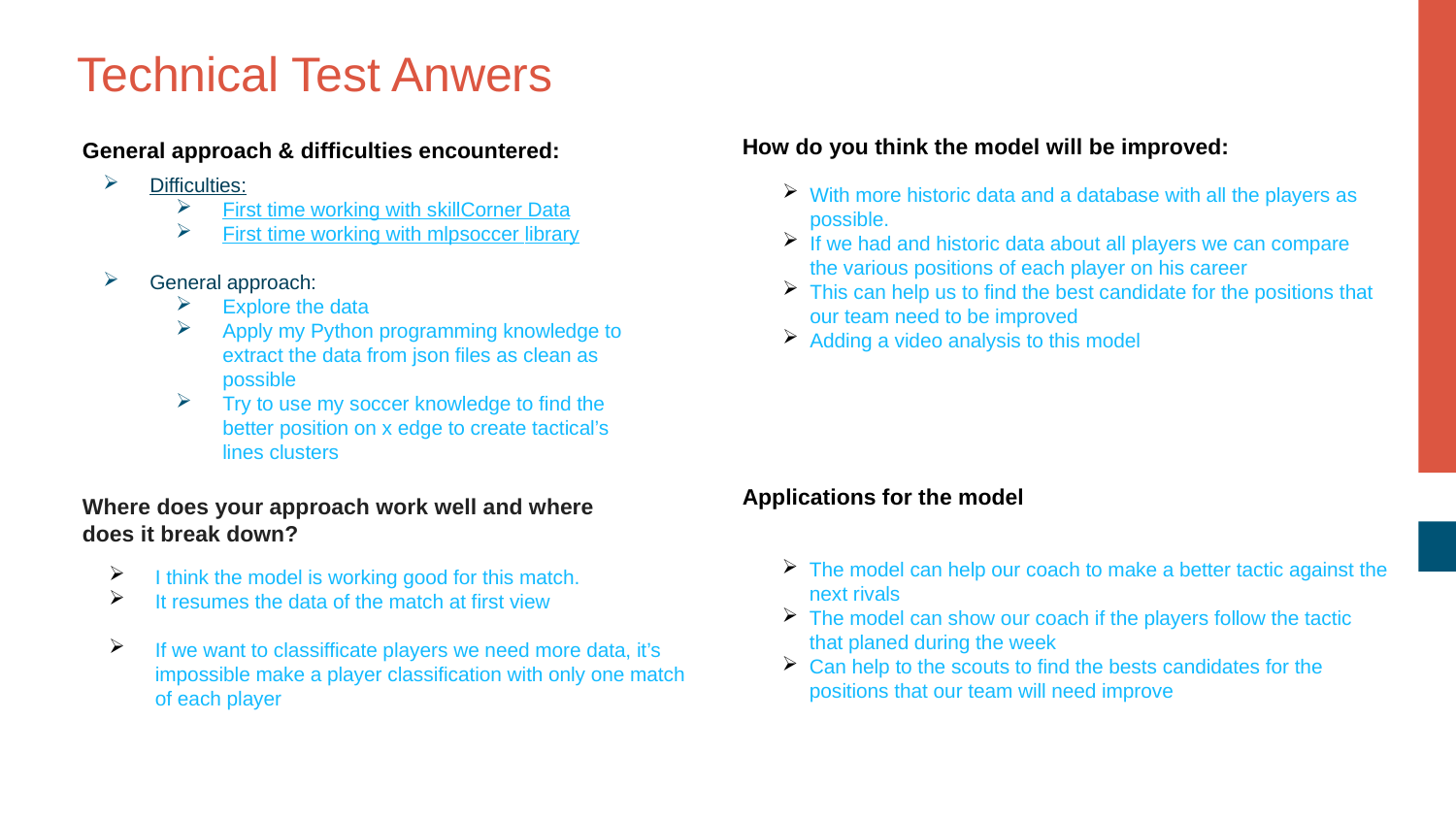

# Technical Test Anwers
How do you think the model will be improved:
General approach & difficulties encountered:

Difficulties:
First time working with skillCorner Data
First time working with mlpsoccer library

General approach:
Explore the data
Apply my Python programming knowledge to extract the data from json files as clean as possible
Try to use my soccer knowledge to find the better position on x edge to create tactical’s lines clusters

With more historic data and a database with all the players as possible.
If we had and historic data about all players we can compare the various positions of each player on his career
This can help us to find the best candidate for the positions that our team need to be improved
Adding a video analysis to this model
Applications for the model
Where does your approach work well and where does it break down?

The model can help our coach to make a better tactic against the next rivals
The model can show our coach if the players follow the tactic that planed during the week
Can help to the scouts to find the bests candidates for the positions that our team will need improve
I think the model is working good for this match.
It resumes the data of the match at first view

If we want to classifficate players we need more data, it’s impossible make a player classification with only one match of each player